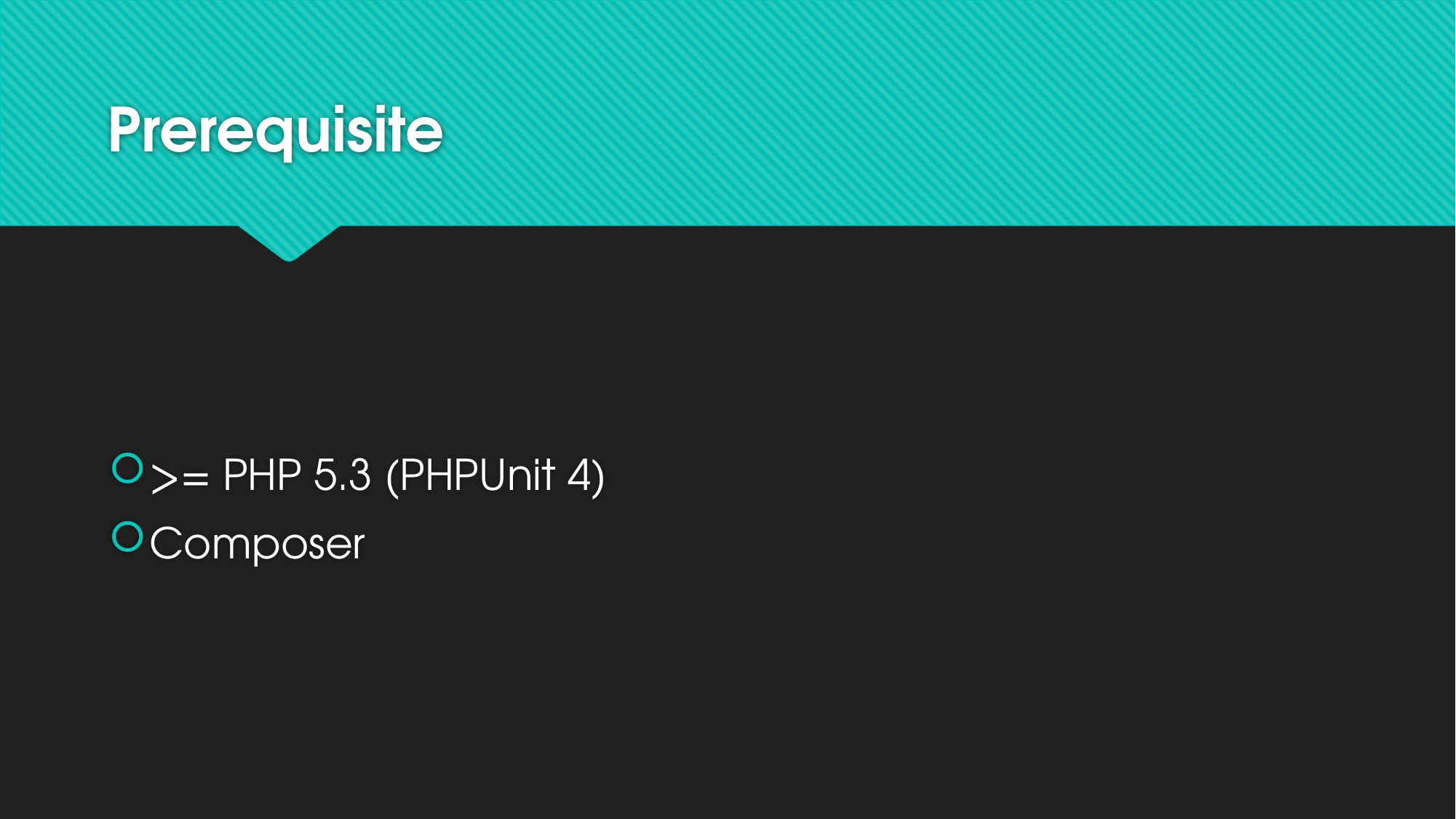

# Prerequisite

>= PHP 5.3 (PHPUnit 4)
Composer